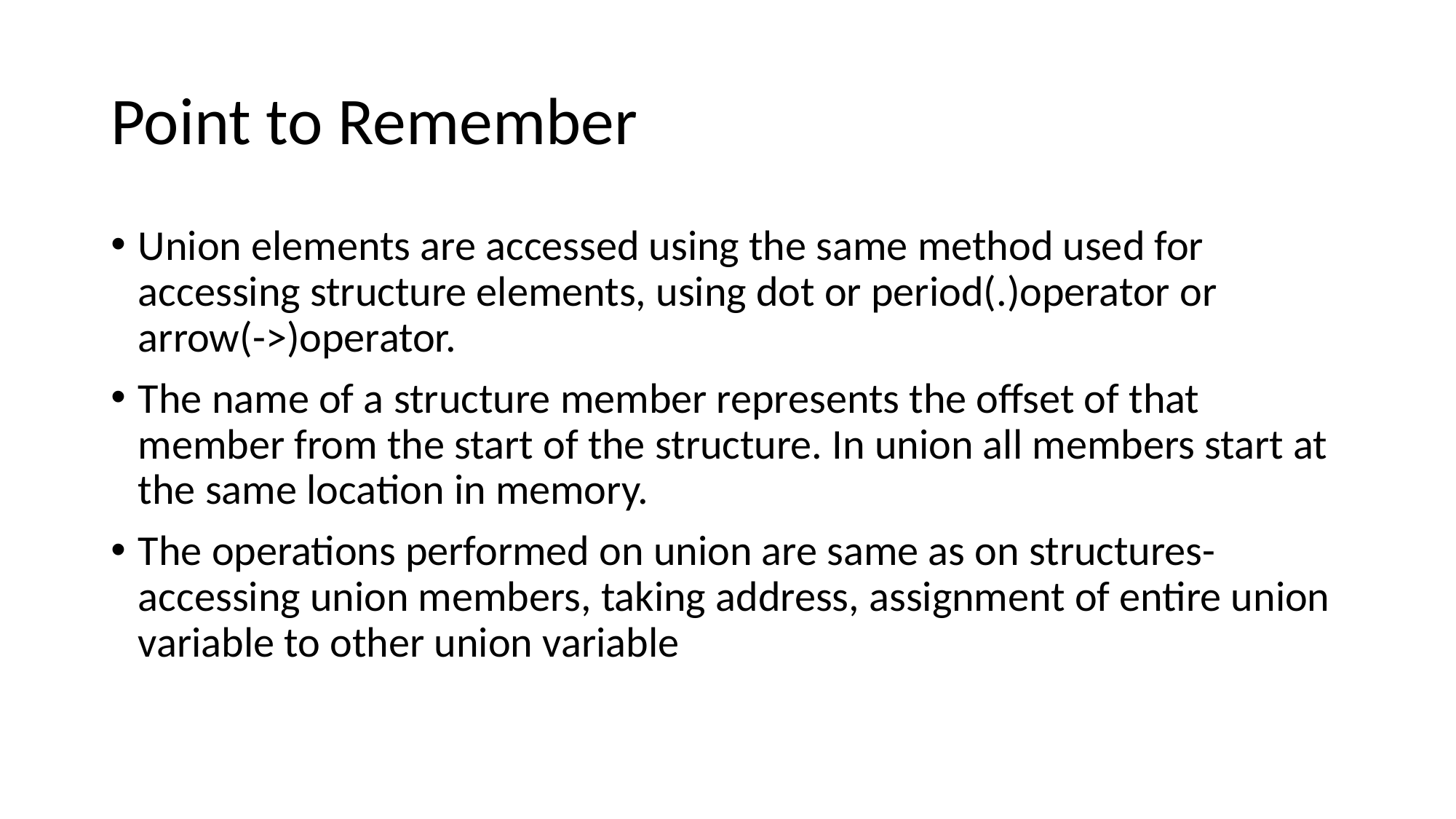

# Point to Remember
Union elements are accessed using the same method used for accessing structure elements, using dot or period(.)operator or arrow(->)operator.
The name of a structure member represents the offset of that member from the start of the structure. In union all members start at the same location in memory.
The operations performed on union are same as on structures-accessing union members, taking address, assignment of entire union variable to other union variable